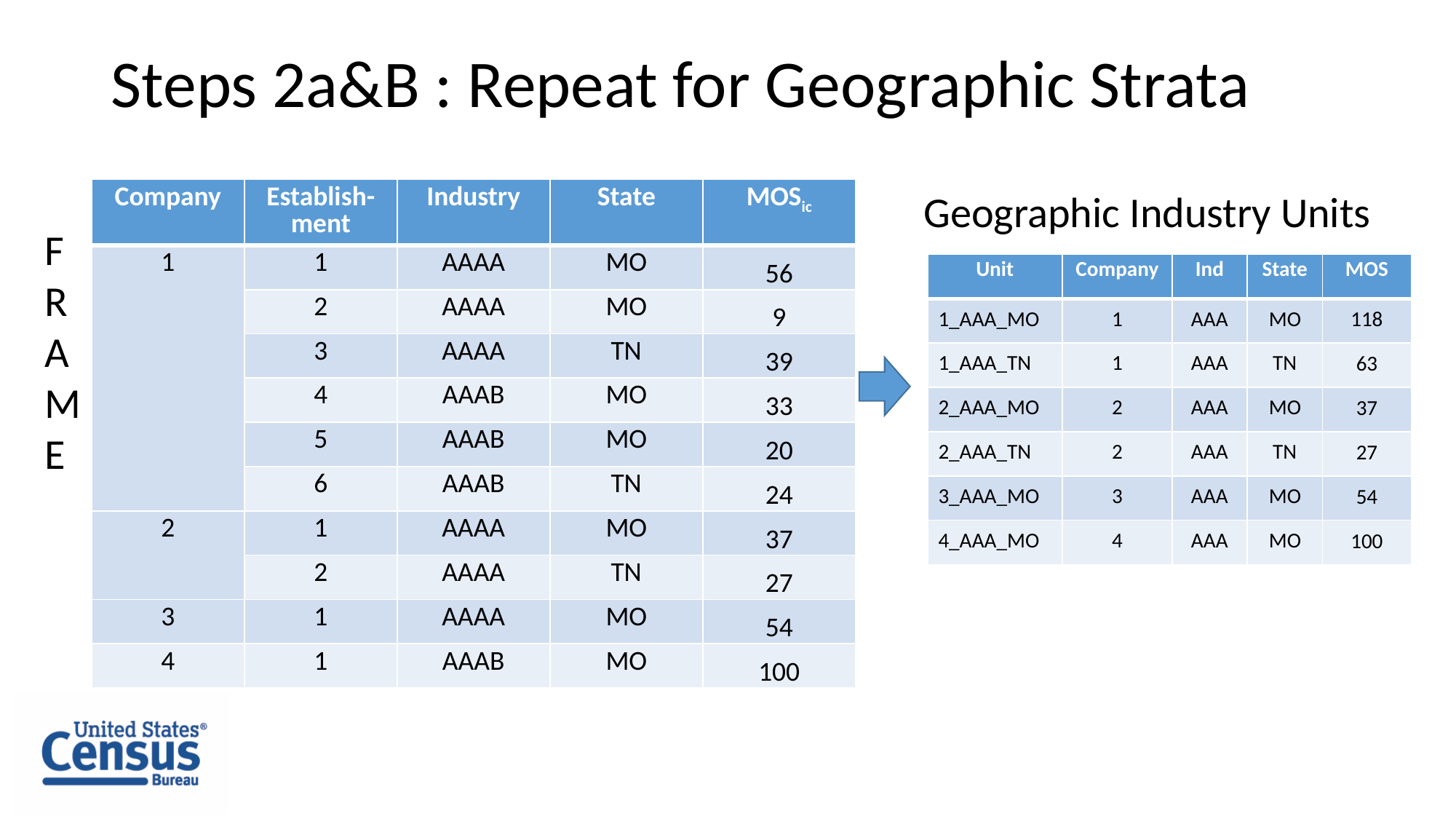

# Steps 2a&B : Repeat for Geographic Strata
| Company | Establish-ment | Industry | State | MOSic |
| --- | --- | --- | --- | --- |
| 1 | 1 | AAAA | MO | 56 |
|  | 2 | AAAA | MO | 9 |
|  | 3 | AAAA | TN | 39 |
|  | 4 | AAAB | MO | 33 |
|  | 5 | AAAB | MO | 20 |
|  | 6 | AAAB | TN | 24 |
| 2 | 1 | AAAA | MO | 37 |
|  | 2 | AAAA | TN | 27 |
| 3 | 1 | AAAA | MO | 54 |
| 4 | 1 | AAAB | MO | 100 |
Geographic Industry Units
FRAME
| Unit | Company | Ind | State | MOS |
| --- | --- | --- | --- | --- |
| 1\_AAA\_MO | 1 | AAA | MO | 118 |
| 1\_AAA\_TN | 1 | AAA | TN | 63 |
| 2\_AAA\_MO | 2 | AAA | MO | 37 |
| 2\_AAA\_TN | 2 | AAA | TN | 27 |
| 3\_AAA\_MO | 3 | AAA | MO | 54 |
| 4\_AAA\_MO | 4 | AAA | MO | 100 |